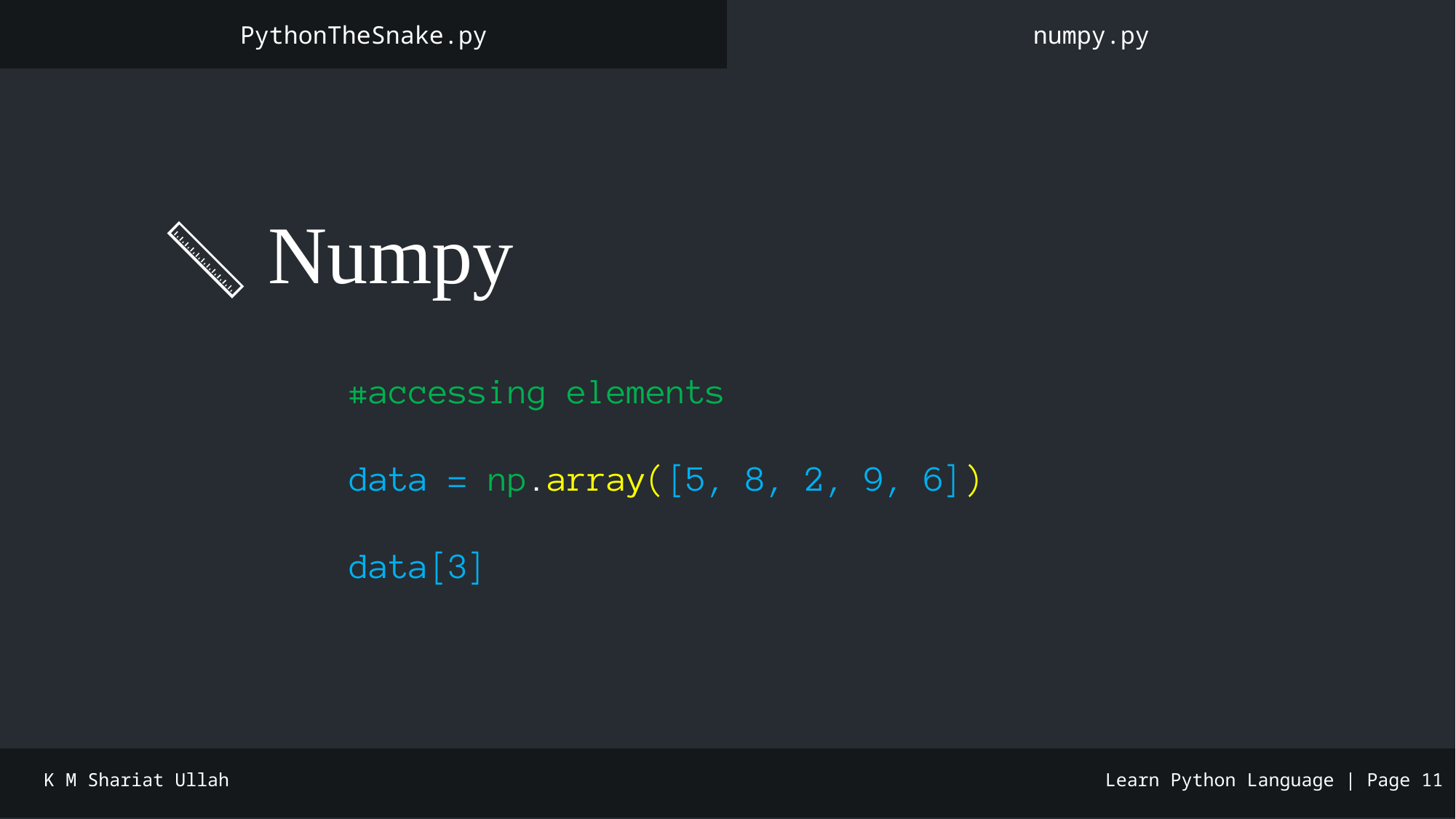

PythonTheSnake.py
numpy.py

#
📏 Numpy

#accessing elements

data = np.array([5, 8, 2, 9, 6])

data[3]

K M Shariat Ullah
Learn Python Language | Page 11